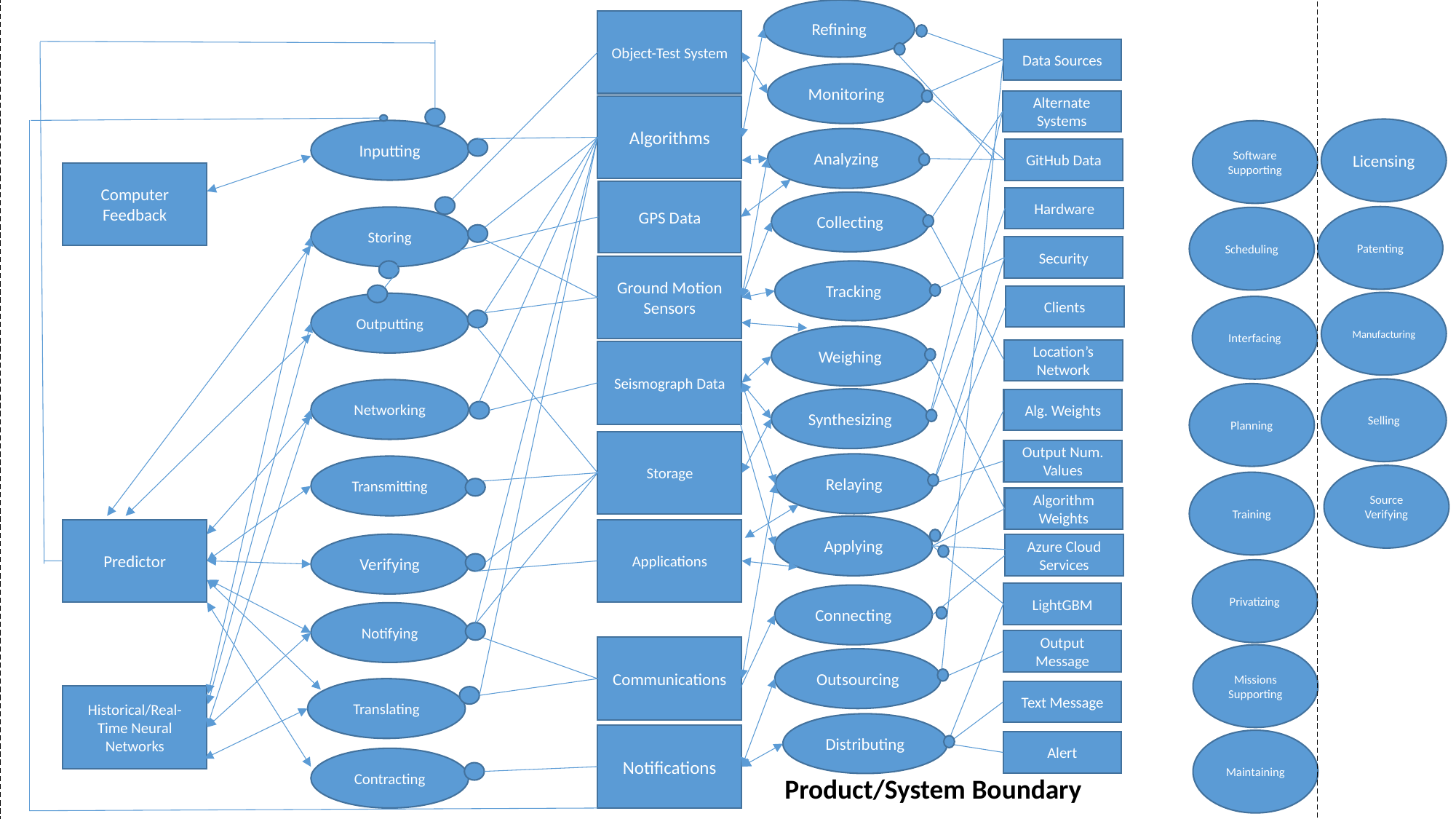

Refining
Object-Test System

Data Sources

Monitoring

Alternate Systems
Algorithms

Licensing
Inputting
Software Supporting
Analyzing

GitHub Data

Computer Feedback
GPS Data
Hardware
Collecting

Patenting
Storing
Scheduling

Security
Ground Motion Sensors

Tracking

Clients
Manufacturing
Outputting
Interfacing

Weighing
Location’s Network
Seismograph Data

Selling
Networking
Planning
Synthesizing
Alg. Weights

Storage
Output Num. Values
Relaying
Transmitting
Source Verifying
Training

Algorithm Weights
Applying
Predictor
Applications

Verifying
Azure Cloud Services

Privatizing
LightGBM
Connecting
Notifying

Output Message
Communications
Missions Supporting
Outsourcing

Translating
Text Message
Historical/Real-Time Neural Networks

Distributing
Notifications
Maintaining
Alert

Contracting

Product/System Boundary